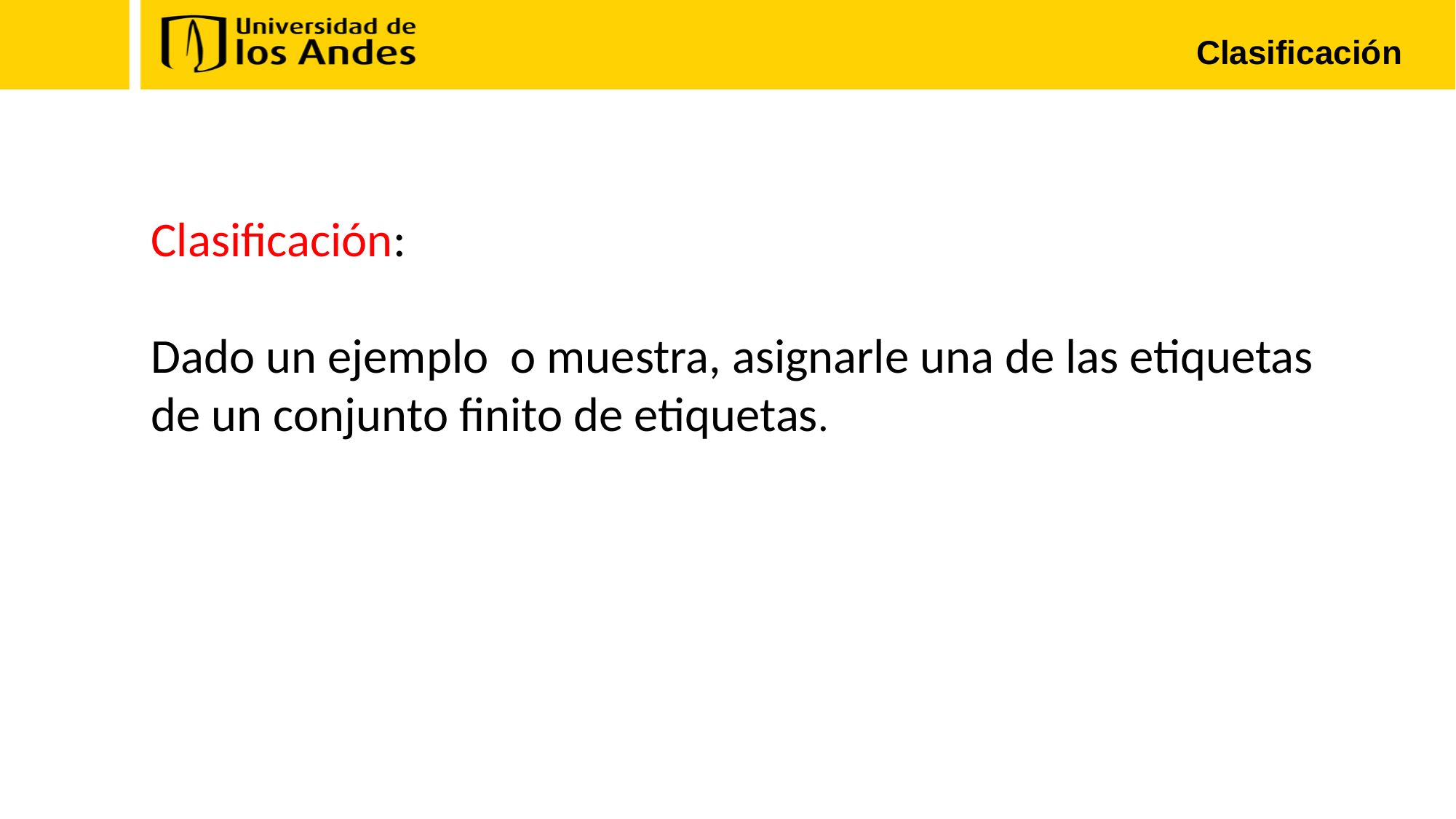

# Clasificación
Clasificación:

Dado un ejemplo  o muestra, asignarle una de las etiquetas de un conjunto finito de etiquetas.